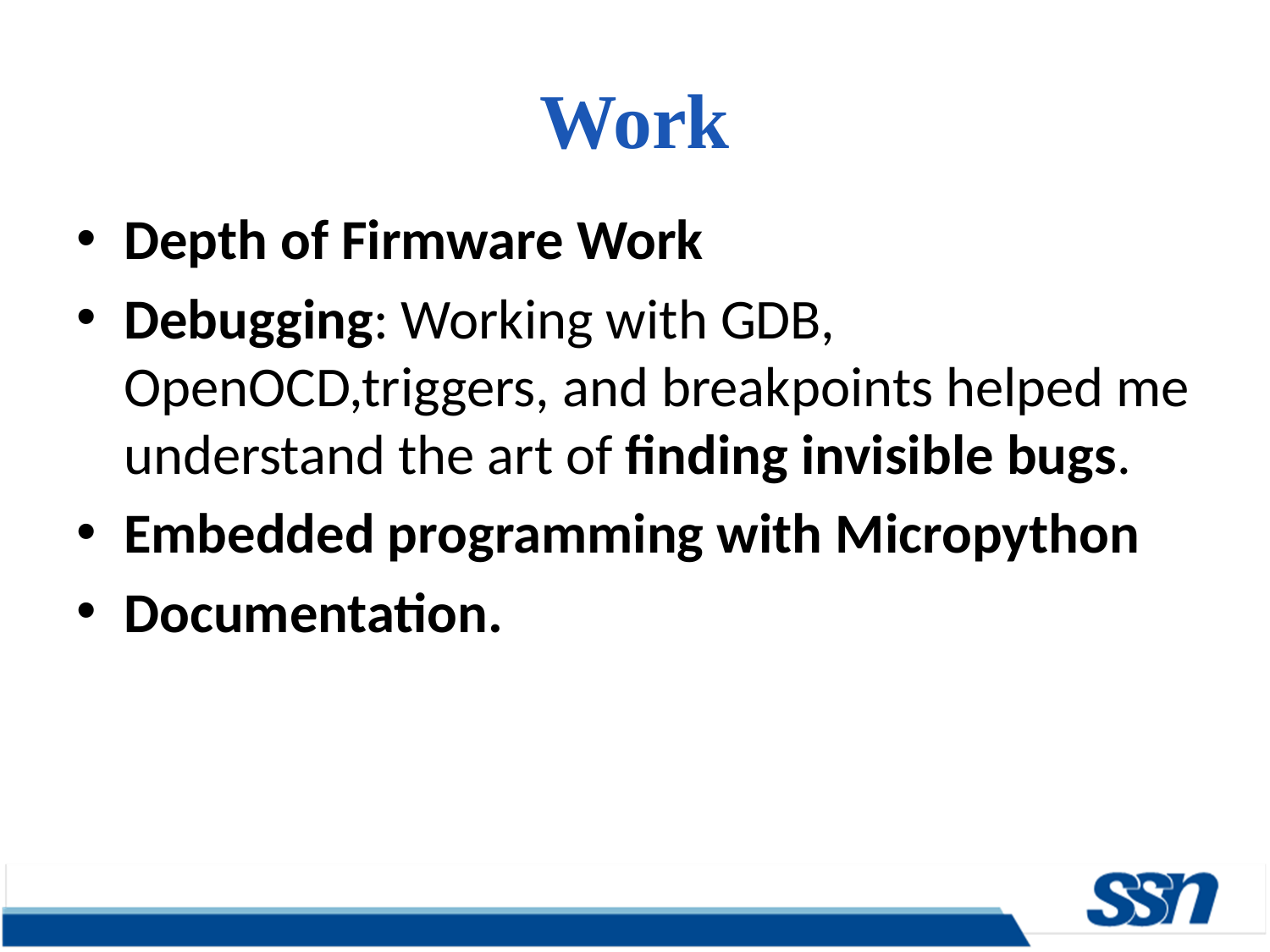

# Work
Depth of Firmware Work
Debugging: Working with GDB, OpenOCD,triggers, and breakpoints helped me understand the art of finding invisible bugs.
Embedded programming with Micropython
Documentation.